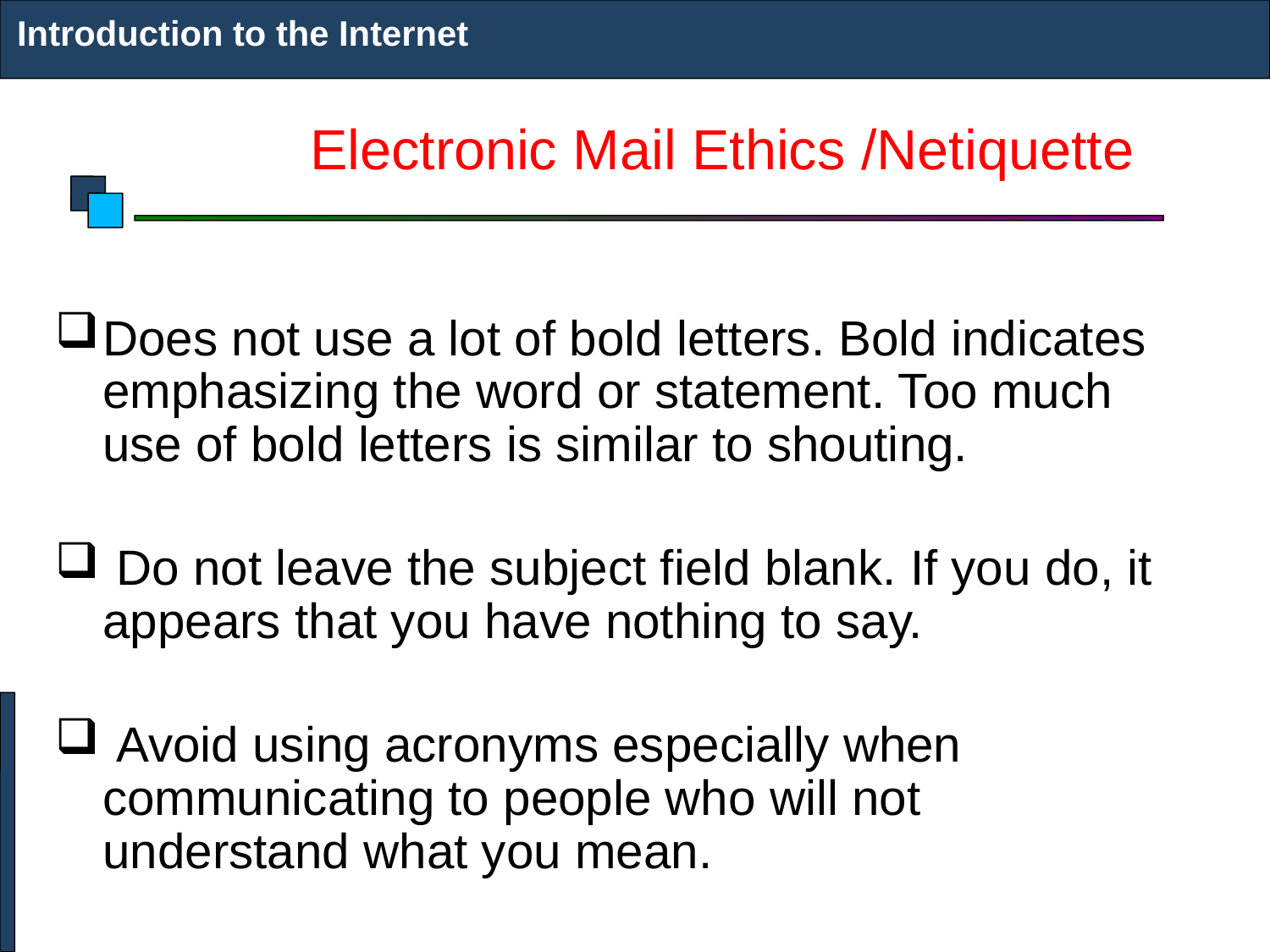

Introduction to the Internet
# Electronic Mail Ethics /Netiquette

Does not use a lot of bold letters. Bold indicates emphasizing the word or statement. Too much use of bold letters is similar to shouting.

 Do not leave the subject field blank. If you do, it appears that you have nothing to say.

 Avoid using acronyms especially when communicating to people who will not understand what you mean.